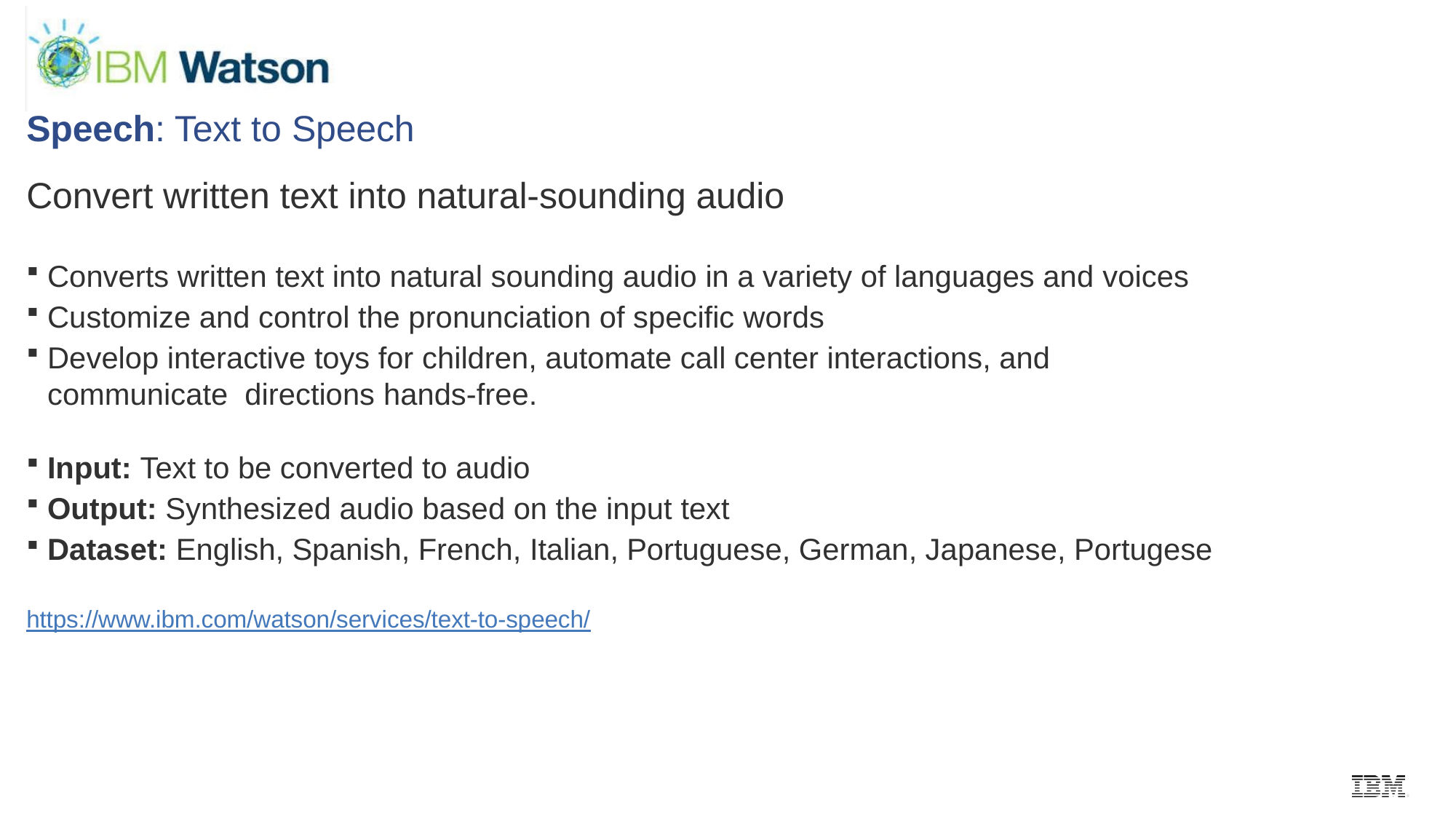

# Speech: Text to Speech
Convert written text into natural-sounding audio

Converts written text into natural sounding audio in a variety of languages and voices
Customize and control the pronunciation of specific words
Develop interactive toys for children, automate call center interactions, and communicate  directions hands-free.

Input: Text to be converted to audio
Output: Synthesized audio based on the input text
Dataset: English, Spanish, French, Italian, Portuguese, German, Japanese, Portugese

https://www.ibm.com/watson/services/text-to-speech/